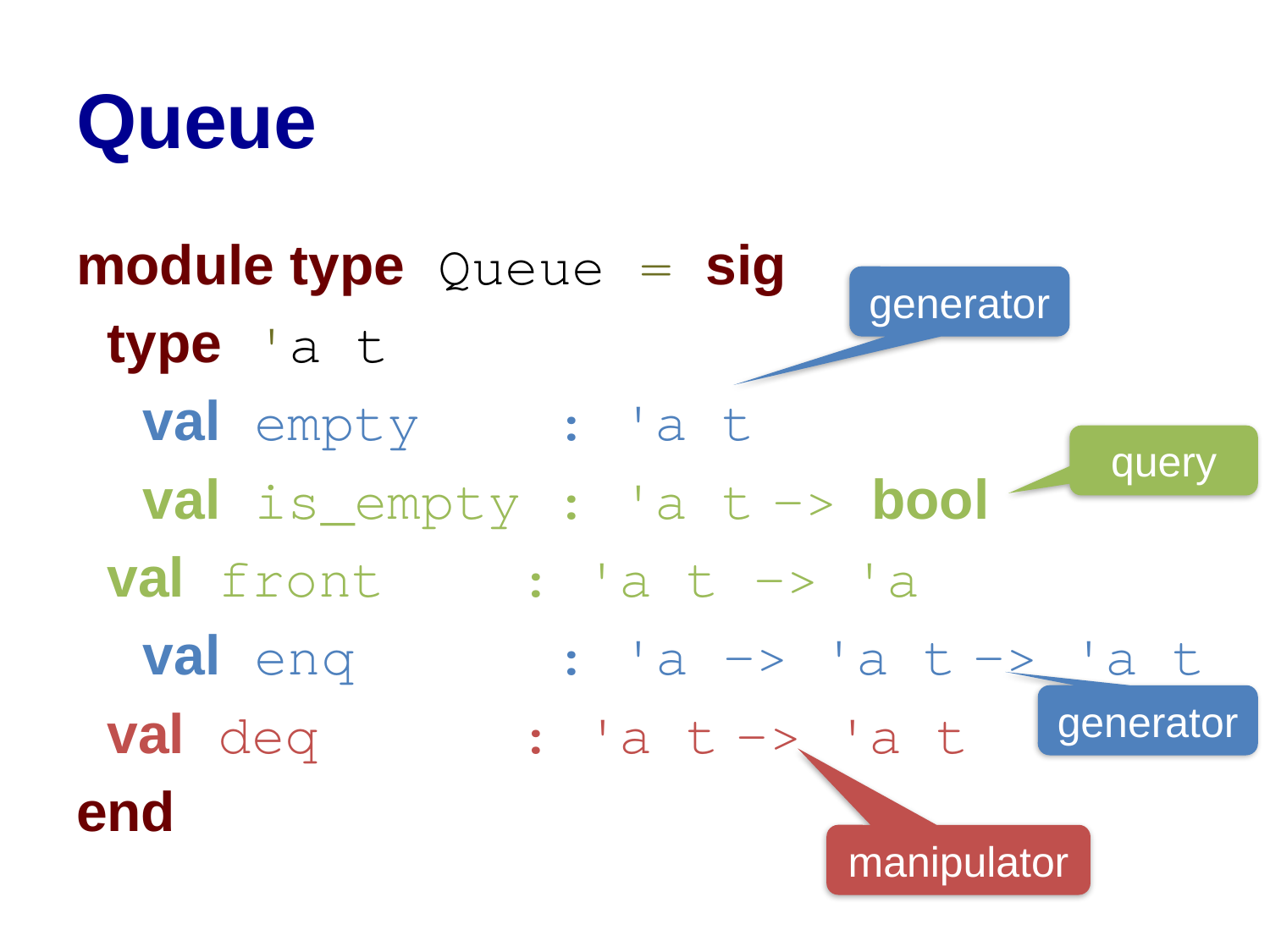

# Queue
module type Queue = sig
  type 'a t
  val empty    : 'a t
  val is_empty : 'a t -> bool
  val front    : 'a t -> 'a
  val enq      : 'a -> 'a t -> 'a t
  val deq      : 'a t -> 'a t
end
generator
query
generator
manipulator